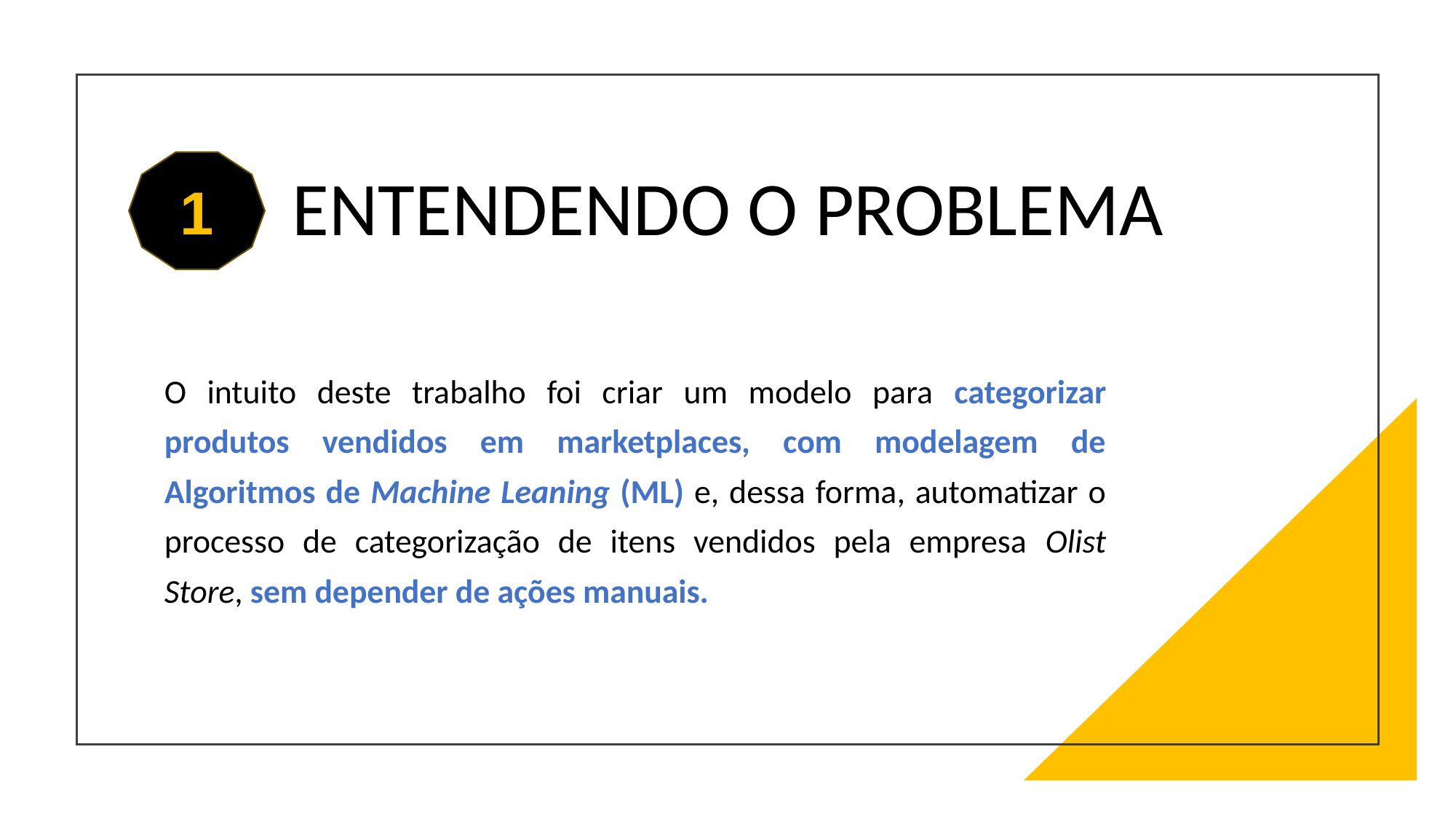

# ENTENDENDO O PROBLEMA
1
O intuito deste trabalho foi criar um modelo para categorizar produtos vendidos em marketplaces, com modelagem de Algoritmos de Machine Leaning (ML) e, dessa forma, automatizar o processo de categorização de itens vendidos pela empresa Olist Store, sem depender de ações manuais.